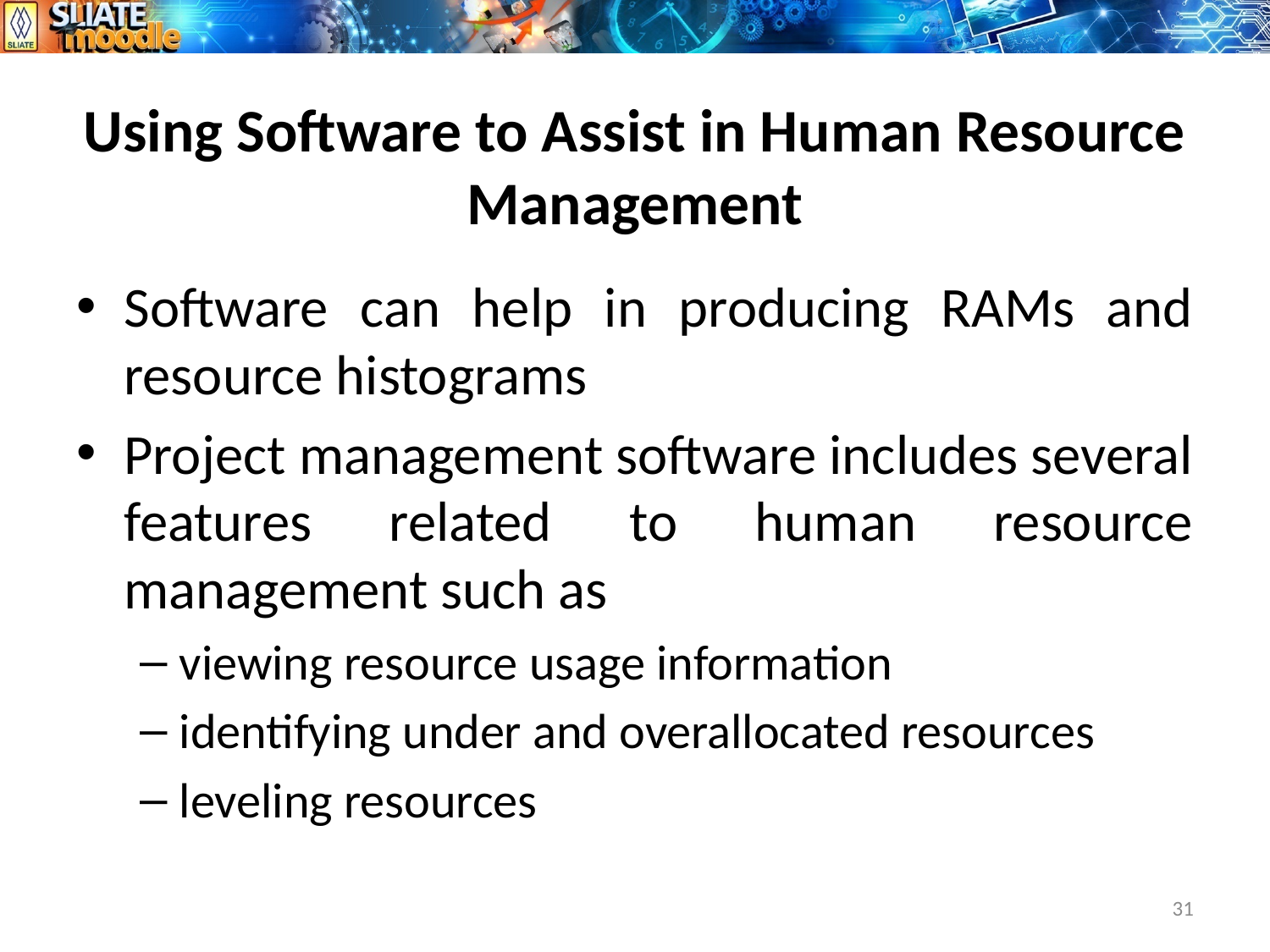

# Using Software to Assist in Human Resource Management
Software can help in producing RAMs and resource histograms
Project management software includes several features related to human resource management such as
viewing resource usage information
identifying under and overallocated resources
leveling resources

31